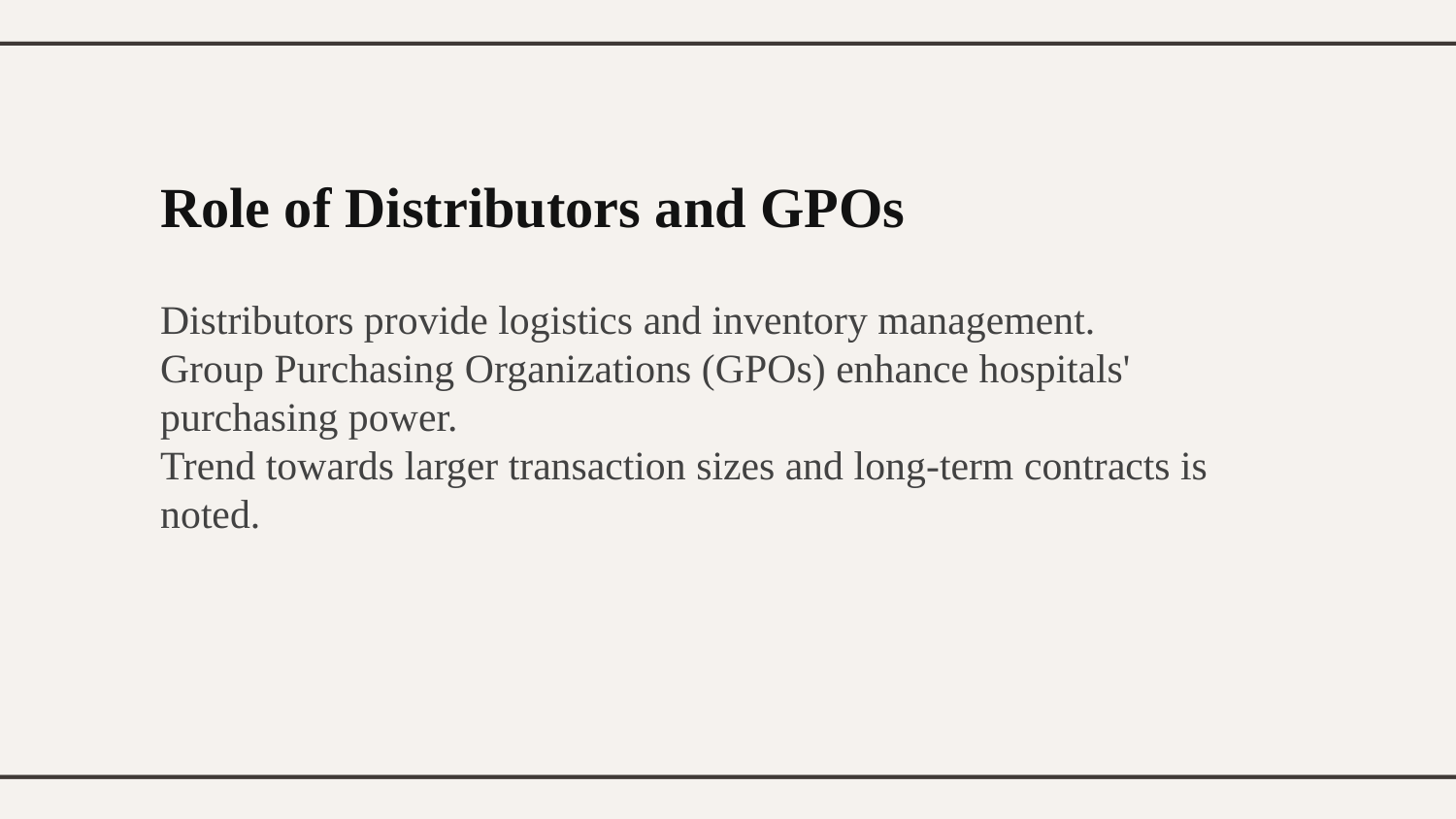

Role of Distributors and GPOs
Distributors provide logistics and inventory management.
Group Purchasing Organizations (GPOs) enhance hospitals' purchasing power.
Trend towards larger transaction sizes and long-term contracts is noted.